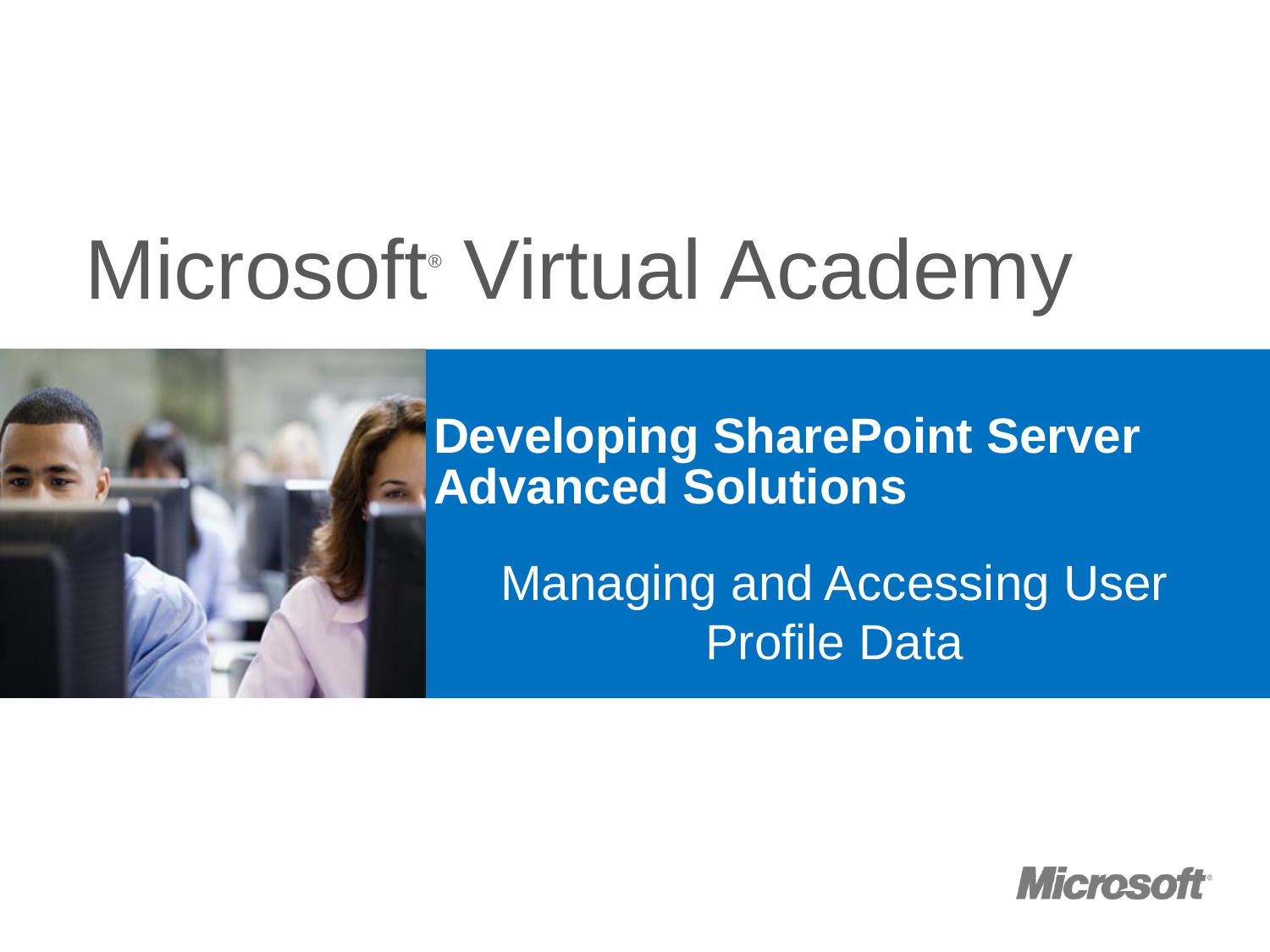

# Developing SharePoint Server Advanced Solutions
Managing and Accessing User Profile Data